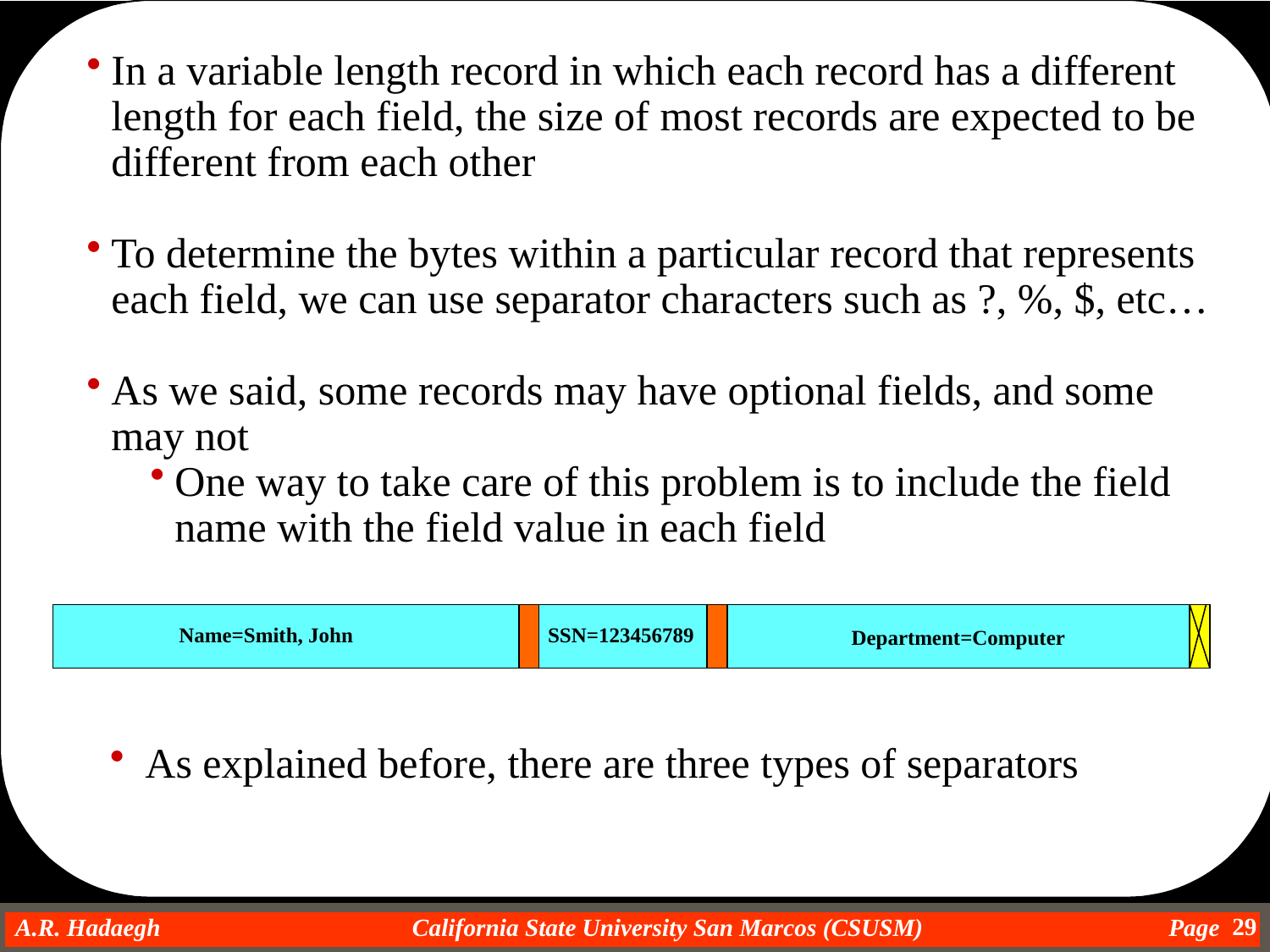

In a variable length record in which each record has a different length for each field, the size of most records are expected to be different from each other

To determine the bytes within a particular record that represents each field, we can use separator characters such as ?, %, $, etc…

As we said, some records may have optional fields, and some may not
One way to take care of this problem is to include the field name with the field value in each field

Department=Computer

Name=Smith, John
SSN=123456789
 As explained before, there are three types of separators
29